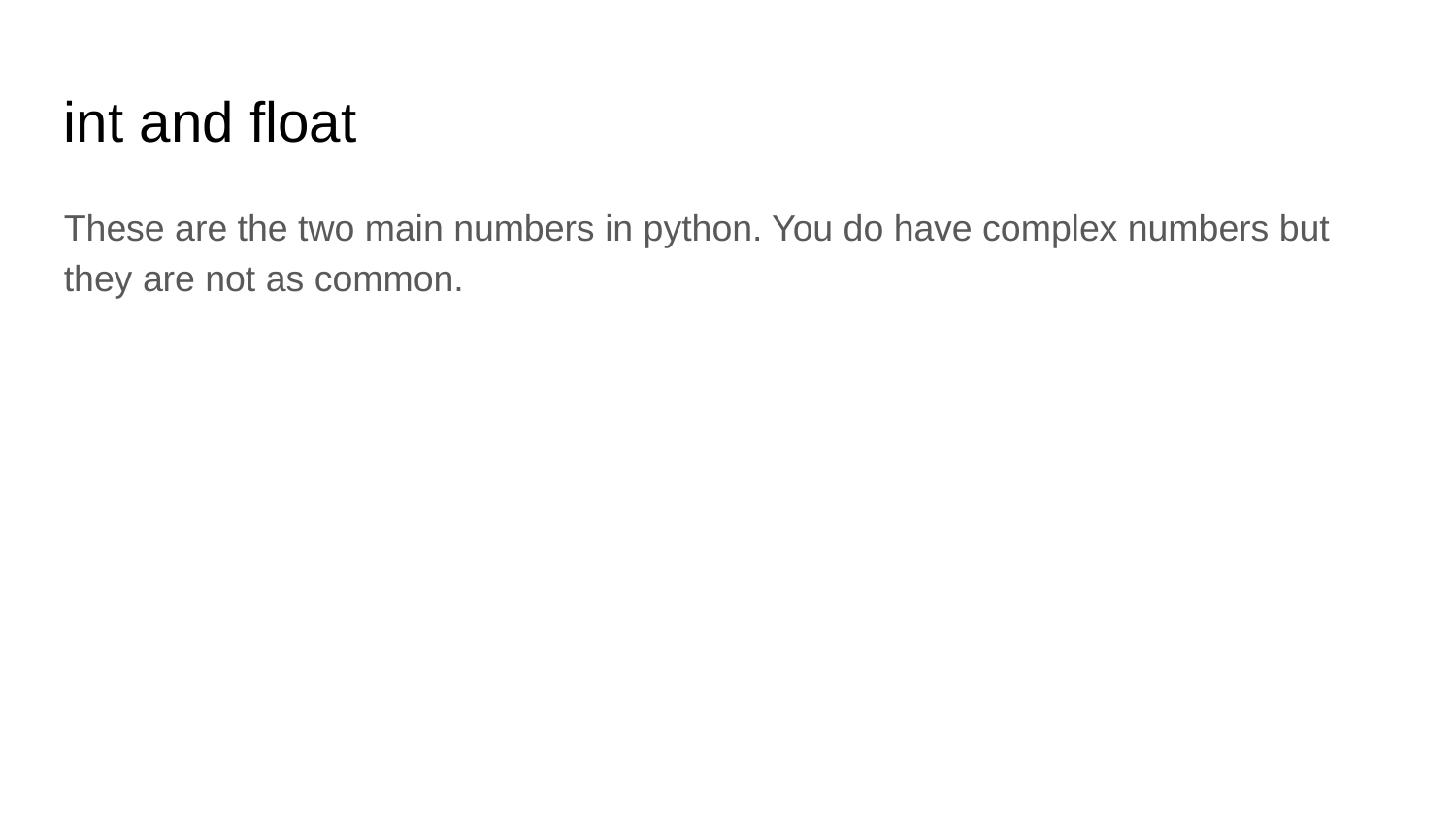

int and float
These are the two main numbers in python. You do have complex numbers but they are not as common.